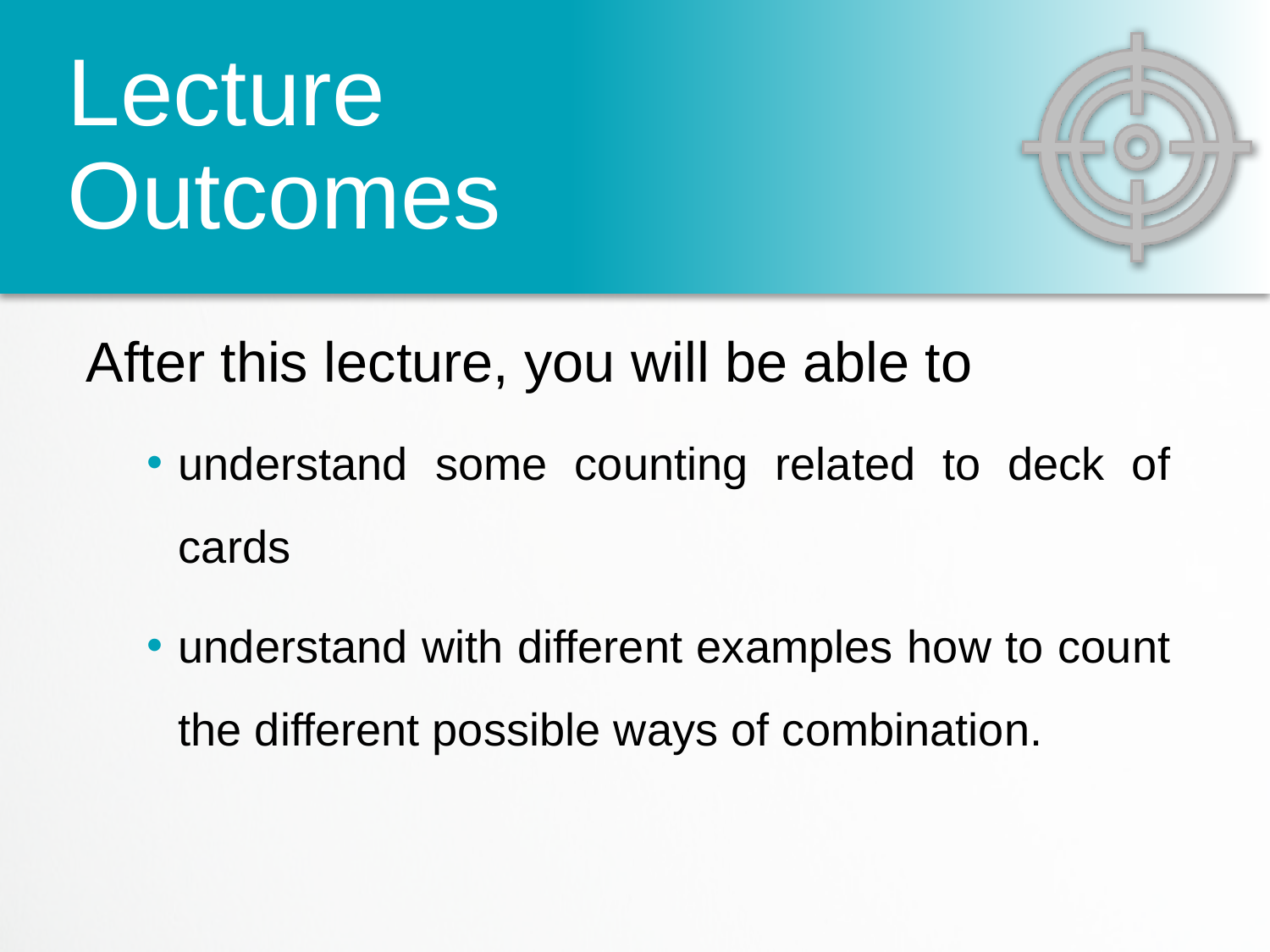

# Lecture Outcomes
understand some counting related to deck of cards
understand with different examples how to count the different possible ways of combination.